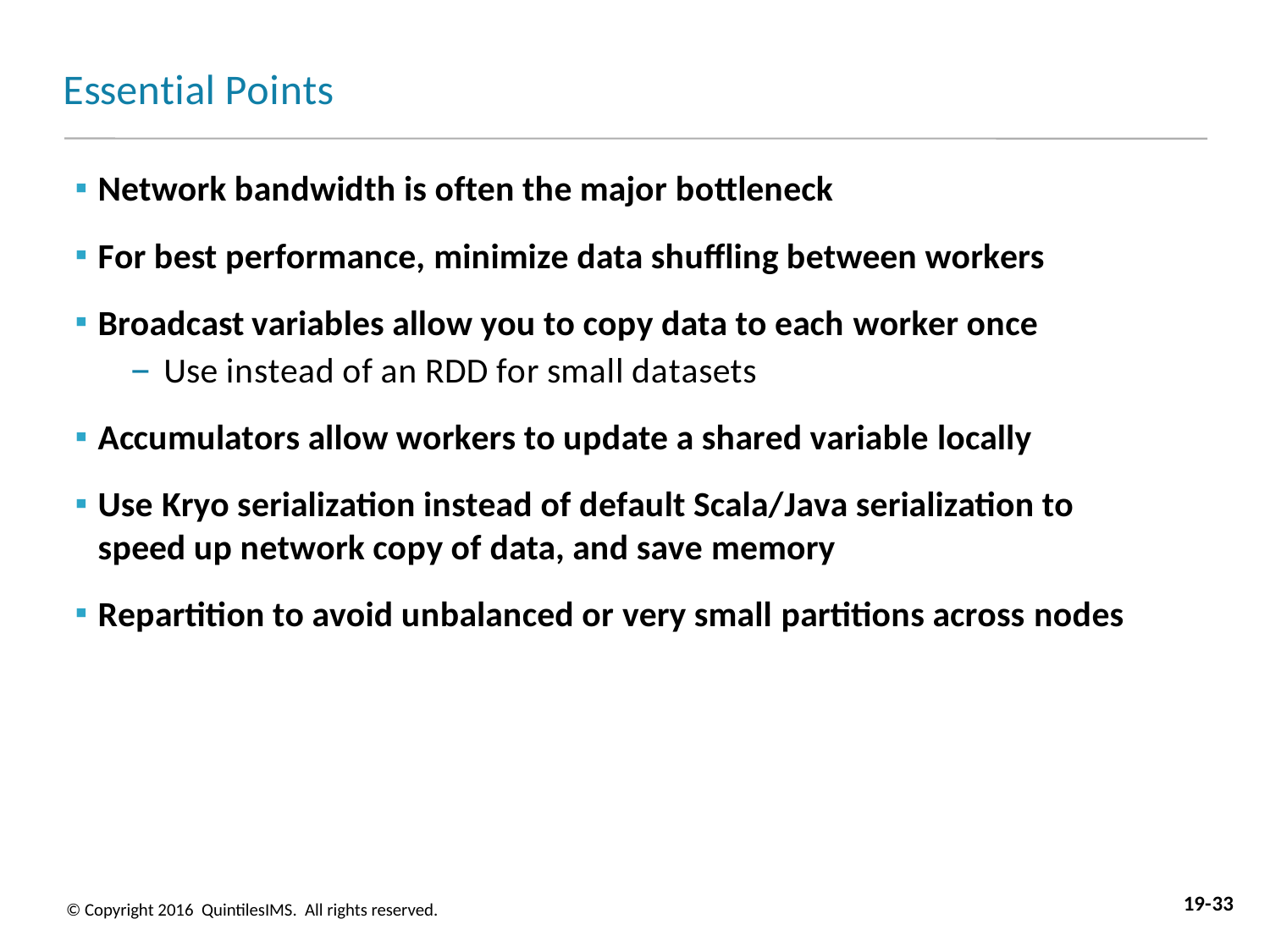

# Essential Points
Network bandwidth is often the major bottleneck
For best performance, minimize data shuffling between workers
Broadcast variables allow you to copy data to each worker once
– Use instead of an RDD for small datasets
Accumulators allow workers to update a shared variable locally
Use Kryo serialization instead of default Scala/Java serialization to speed up network copy of data, and save memory
Repartition to avoid unbalanced or very small partitions across nodes
19-33
© Copyright 2016  QuintilesIMS.  All rights reserved.